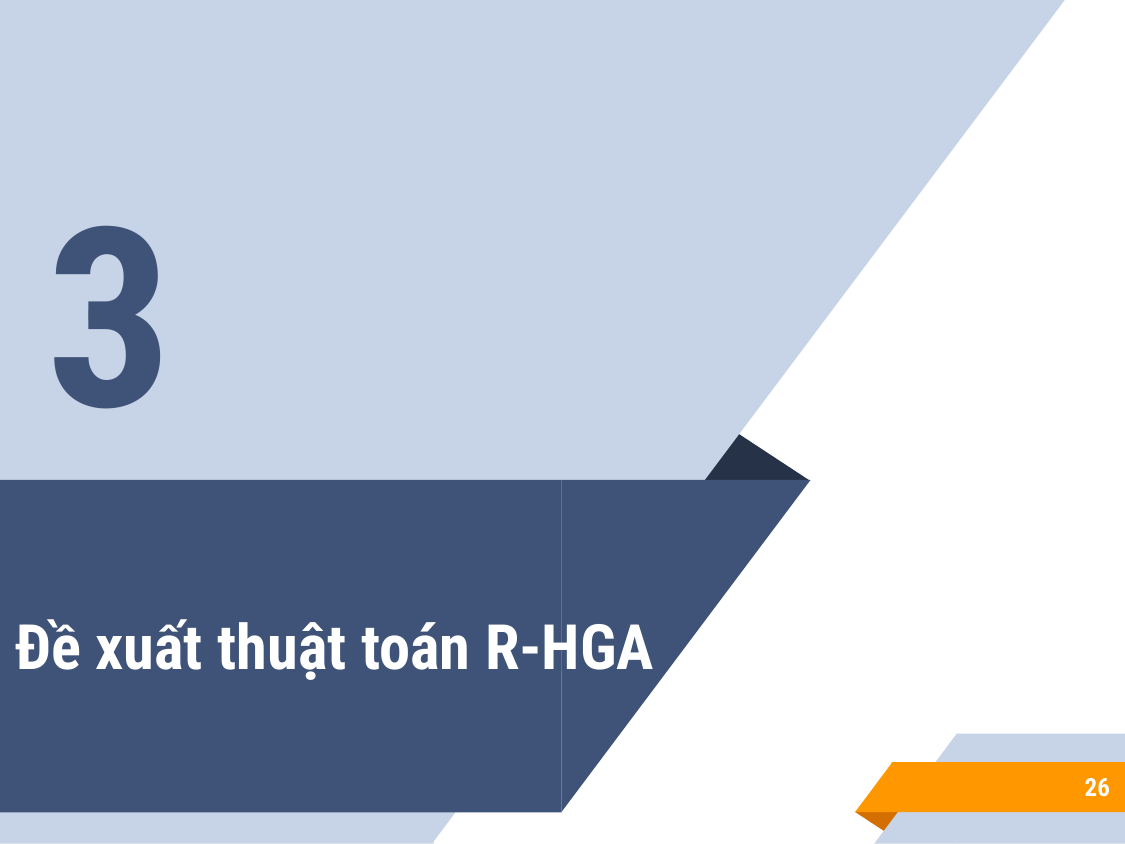

3
# Đề xuất thuật toán R-HGA
26